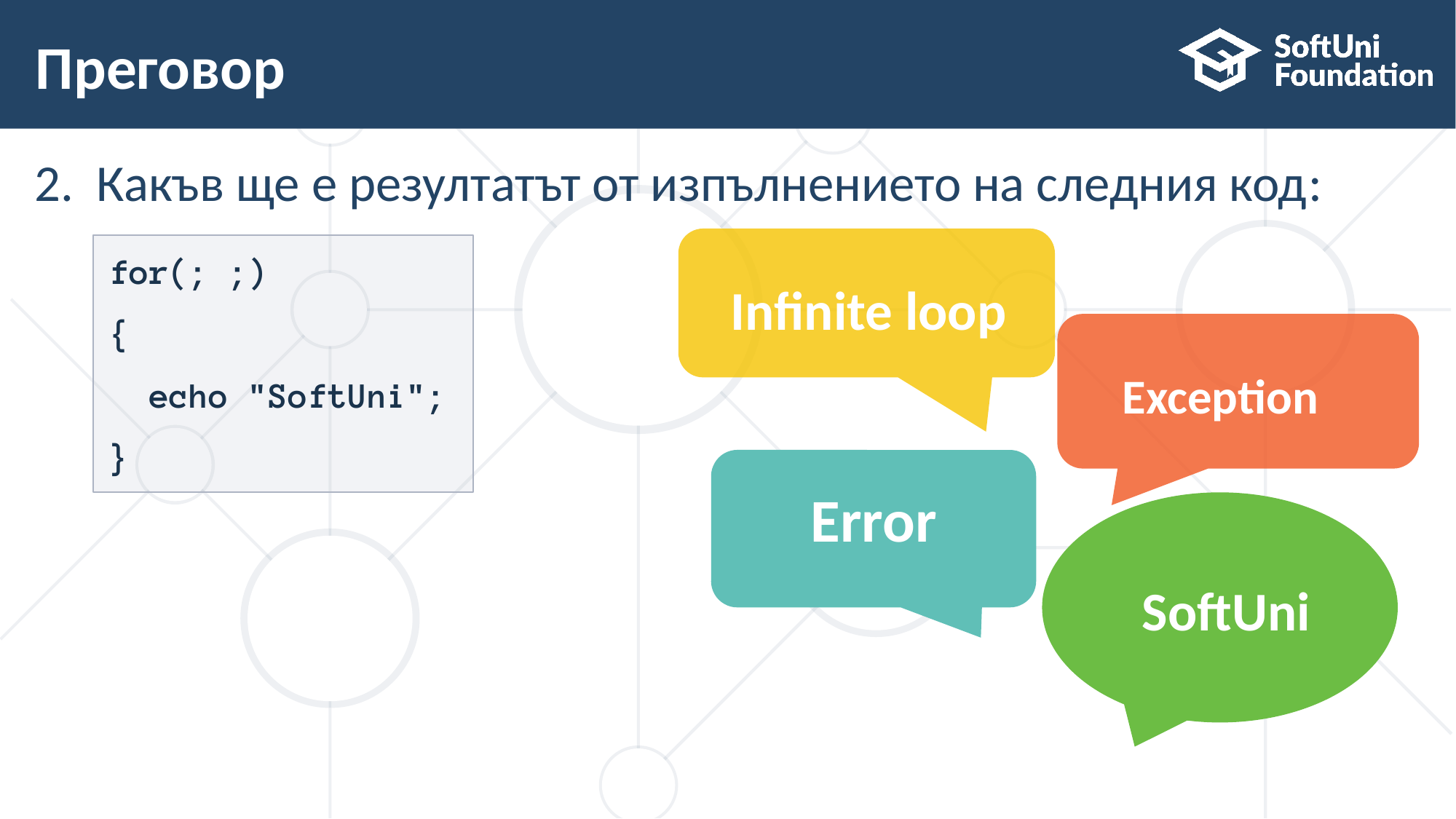

# Преговор
Какъв ще е резултатът от изпълнението на следния код:

Infinite loop
for(; ;)
{
  echo "SoftUni";
}

Exception

Error

SoftUni